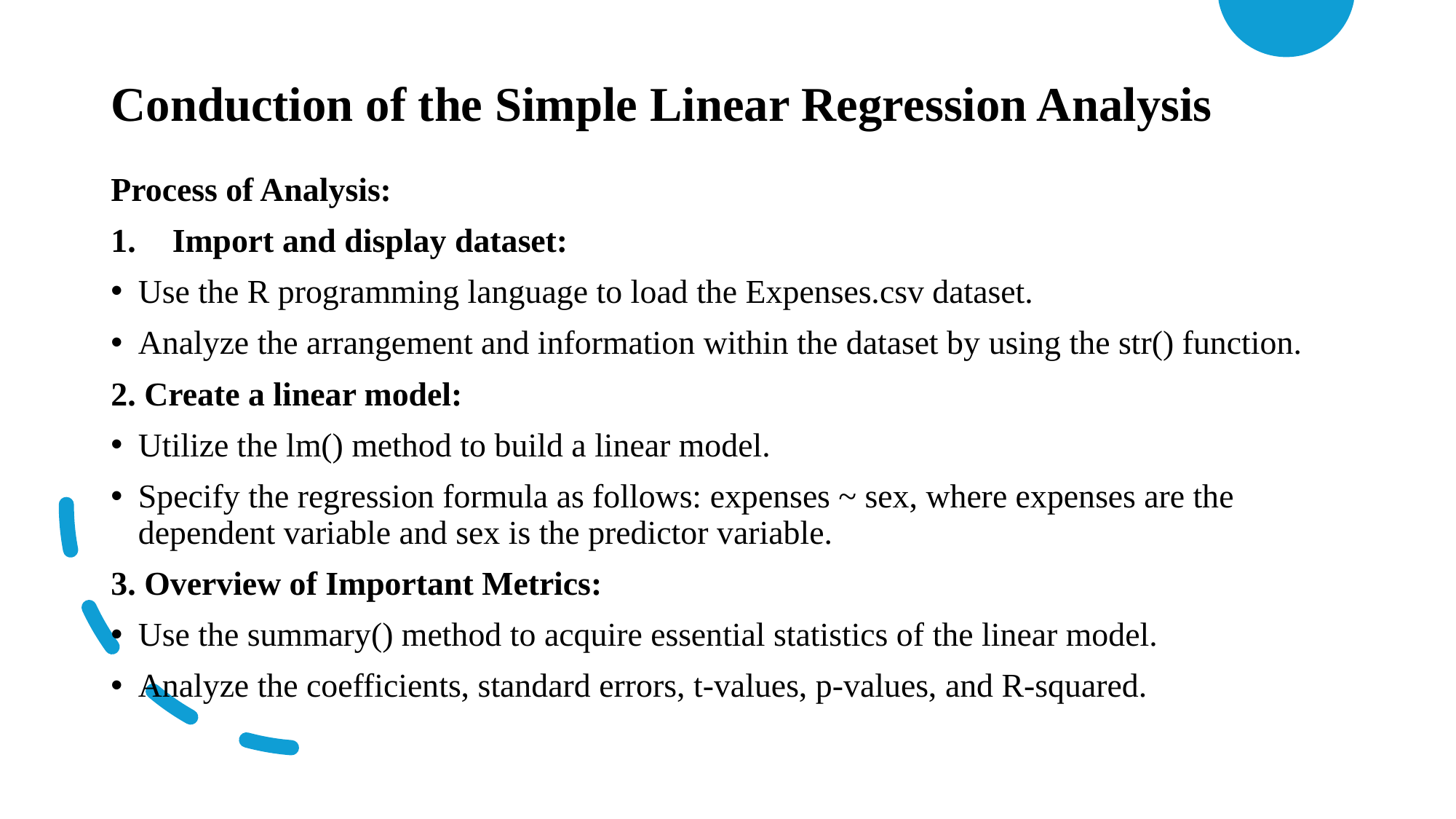

# Conduction of the Simple Linear Regression Analysis
Process of Analysis:
Import and display dataset:
Use the R programming language to load the Expenses.csv dataset.
Analyze the arrangement and information within the dataset by using the str() function.
2. Create a linear model:
Utilize the lm() method to build a linear model.
Specify the regression formula as follows: expenses ~ sex, where expenses are the dependent variable and sex is the predictor variable.
3. Overview of Important Metrics:
Use the summary() method to acquire essential statistics of the linear model.
Analyze the coefficients, standard errors, t-values, p-values, and R-squared.